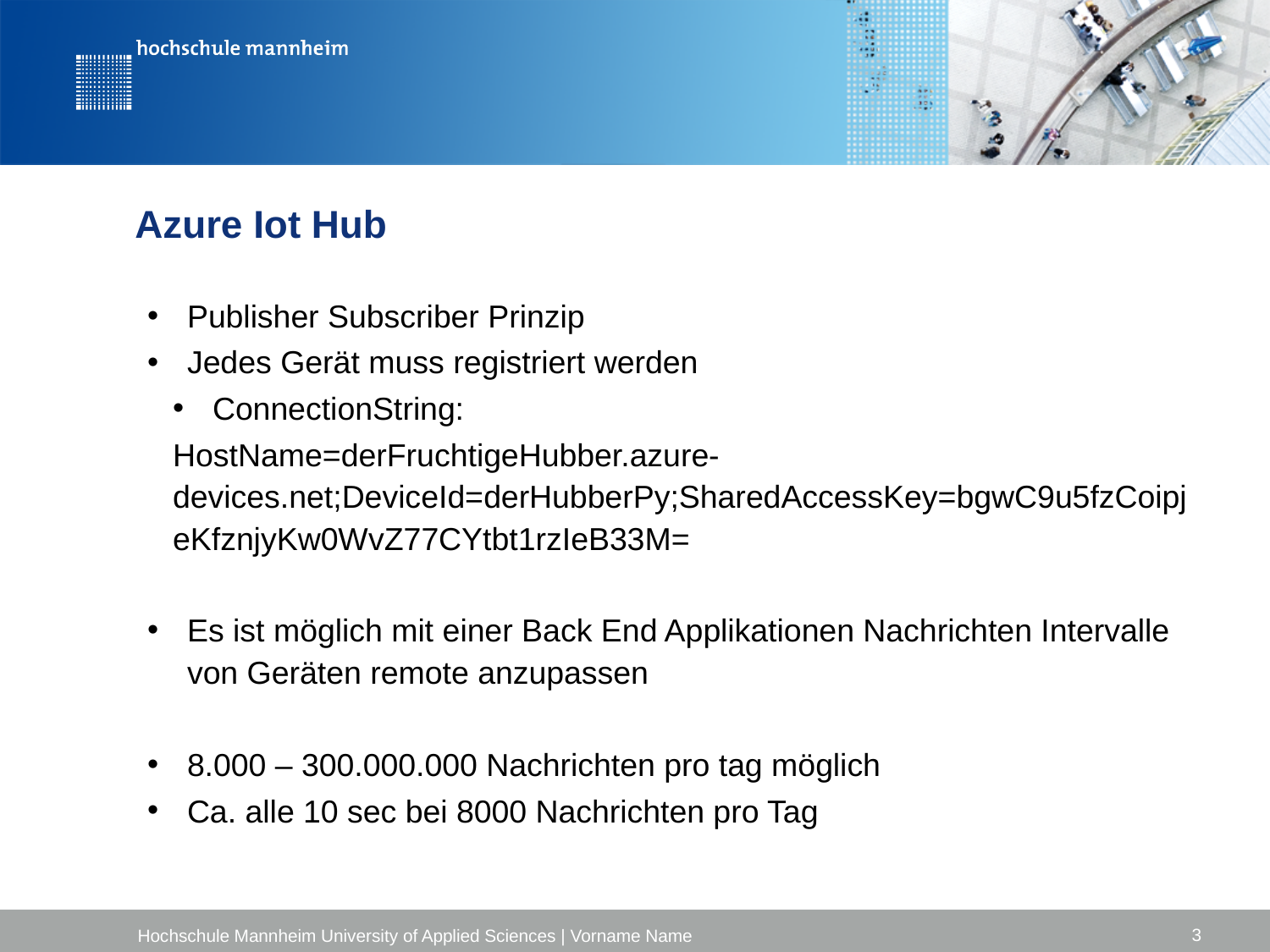

# Azure Iot Hub
Publisher Subscriber Prinzip
Jedes Gerät muss registriert werden
ConnectionString:
HostName=derFruchtigeHubber.azure-devices.net;DeviceId=derHubberPy;SharedAccessKey=bgwC9u5fzCoipjeKfznjyKw0WvZ77CYtbt1rzIeB33M=

Es ist möglich mit einer Back End Applikationen Nachrichten Intervalle von Geräten remote anzupassen

8.000 – 300.000.000 Nachrichten pro tag möglich
Ca. alle 10 sec bei 8000 Nachrichten pro Tag

3
Hochschule Mannheim University of Applied Sciences | Vorname Name